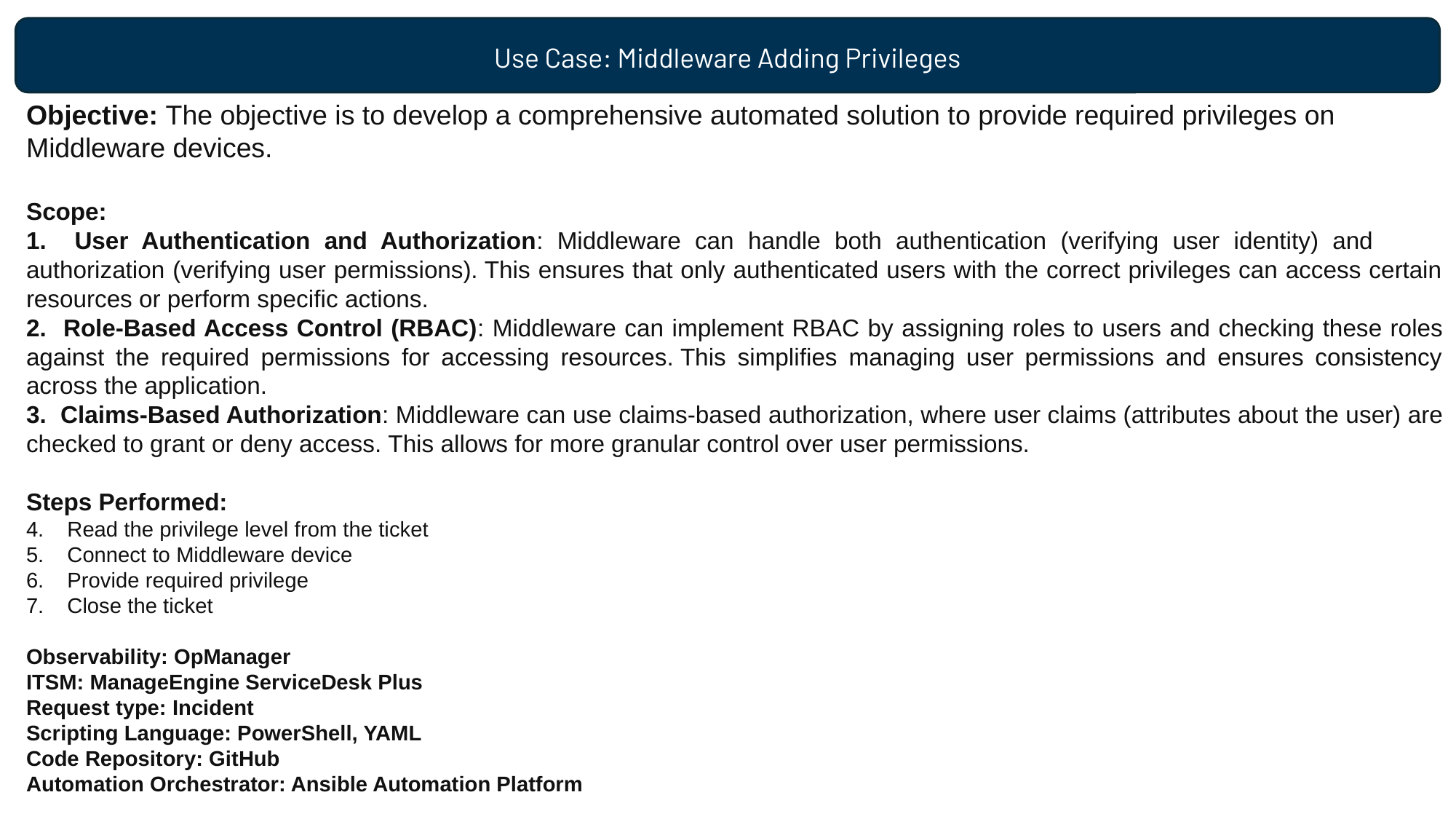

Use Case: Middleware Adding Privileges

Objective: The objective is to develop a comprehensive automated solution to provide required privileges on Middleware devices.
Scope:
  User Authentication and Authorization: Middleware can handle both authentication (verifying user identity) and      authorization (verifying user permissions). This ensures that only authenticated users with the correct privileges can access certain resources or perform specific actions.
  Role-Based Access Control (RBAC): Middleware can implement RBAC by assigning roles to users and checking these roles against the required permissions for accessing resources. This simplifies managing user permissions and ensures consistency across the application.
  Claims-Based Authorization: Middleware can use claims-based authorization, where user claims (attributes about the user) are checked to grant or deny access. This allows for more granular control over user permissions.

Steps Performed:
Read the privilege level from the ticket
Connect to Middleware device
Provide required privilege
Close the ticket

Observability: OpManager
ITSM: ManageEngine ServiceDesk Plus
Request type: Incident
Scripting Language: PowerShell, YAML
Code Repository: GitHub
Automation Orchestrator: Ansible Automation Platform